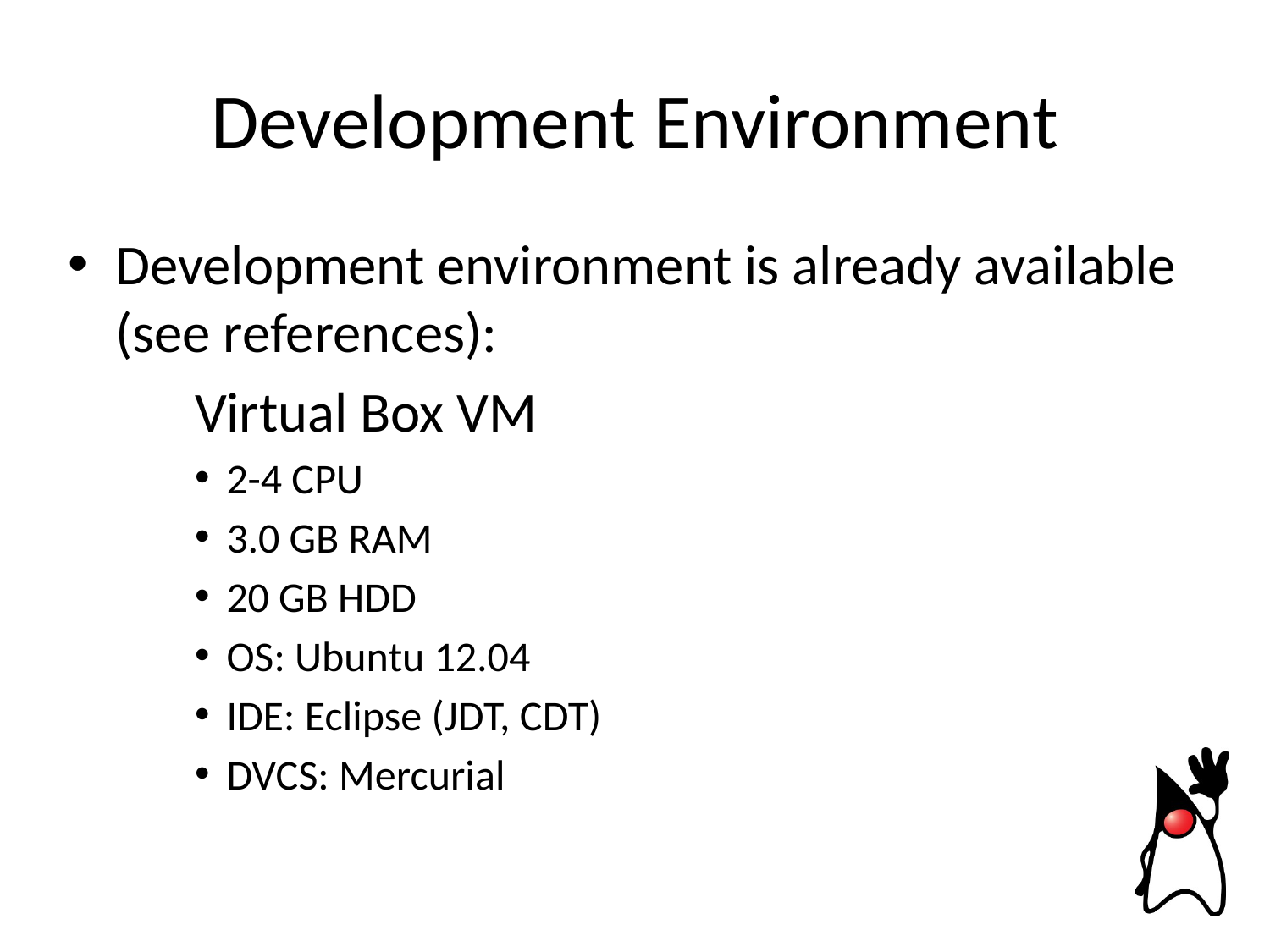

# Development Environment
Development environment is already available (see references):
	Virtual Box VM
2-4 CPU
3.0 GB RAM
20 GB HDD
OS: Ubuntu 12.04
IDE: Eclipse (JDT, CDT)
DVCS: Mercurial